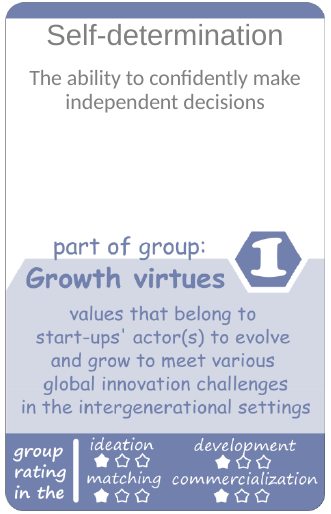

Self-determination
The ability to confidently make independent decisions